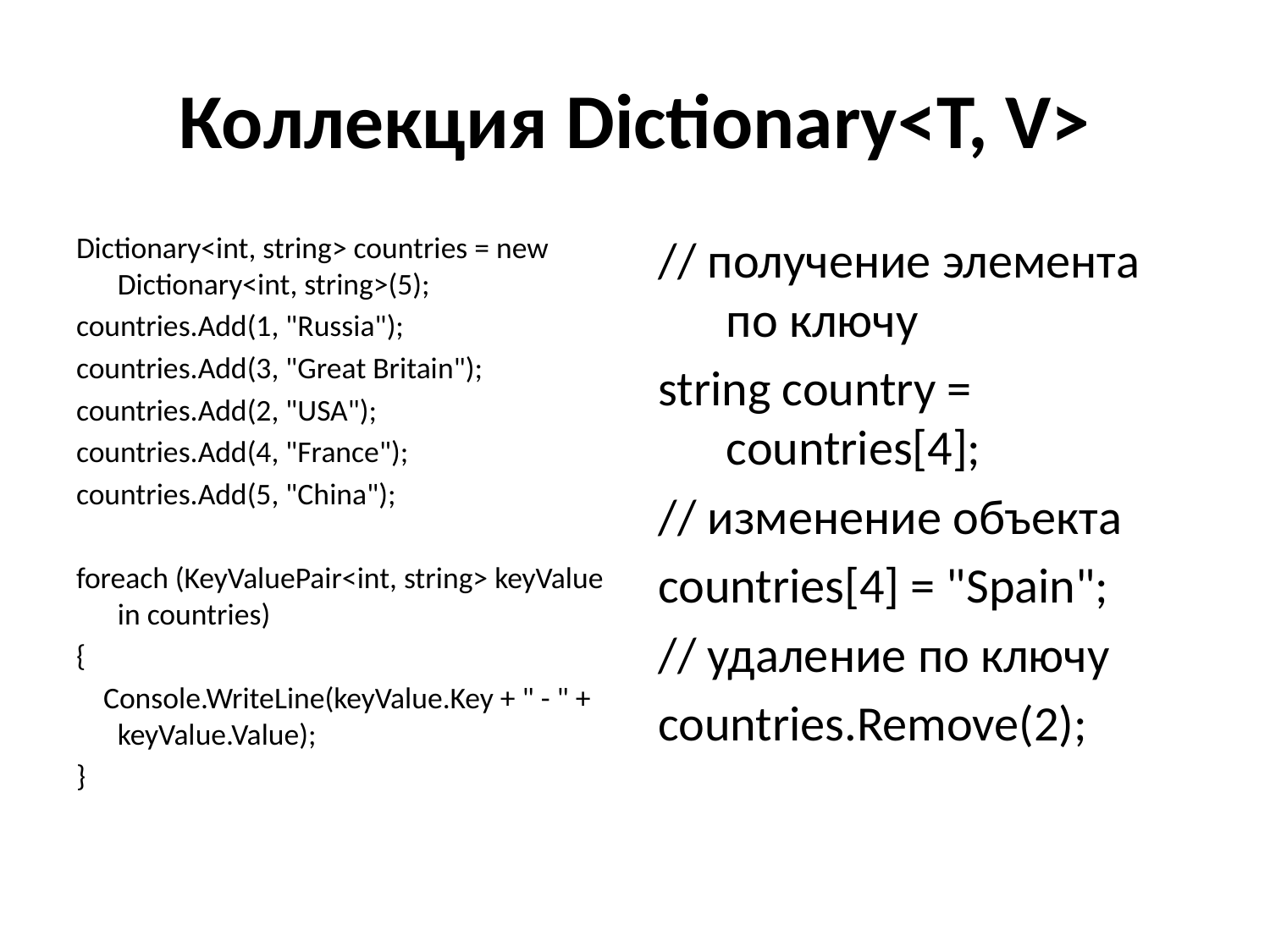

# Коллекция Dictionary<T, V>
Dictionary<int, string> countries = new Dictionary<int, string>(5);
countries.Add(1, "Russia");
countries.Add(3, "Great Britain");
countries.Add(2, "USA");
countries.Add(4, "France");
countries.Add(5, "China");

foreach (KeyValuePair<int, string> keyValue in countries)
{
    Console.WriteLine(keyValue.Key + " - " + keyValue.Value);
}

// получение элемента по ключу
string country = countries[4];
// изменение объекта
countries[4] = "Spain";
// удаление по ключу
countries.Remove(2);